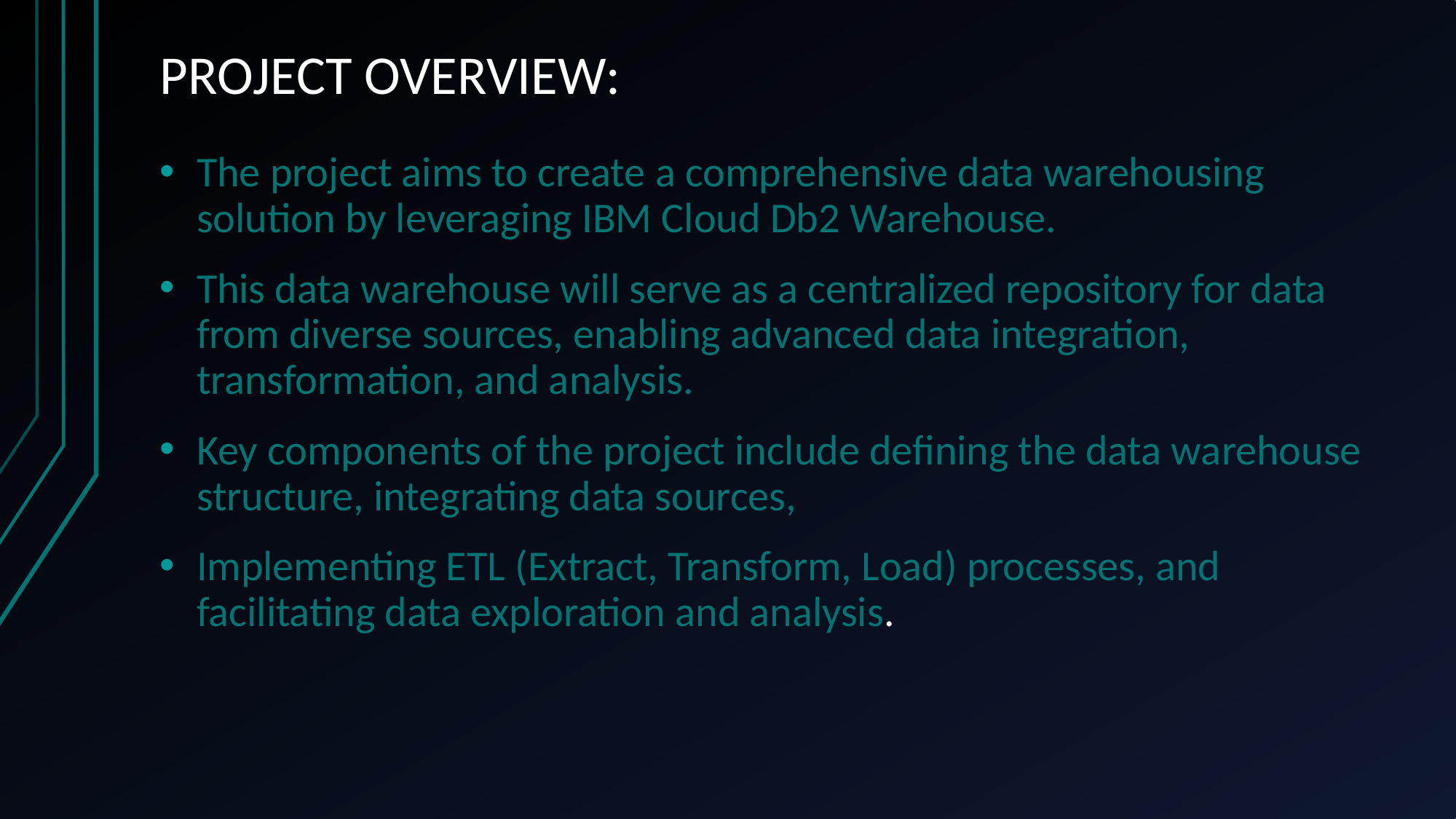

# PROJECT OVERVIEW:
The project aims to create a comprehensive data warehousing solution by leveraging IBM Cloud Db2 Warehouse.
This data warehouse will serve as a centralized repository for data from diverse sources, enabling advanced data integration, transformation, and analysis.
Key components of the project include defining the data warehouse structure, integrating data sources,
Implementing ETL (Extract, Transform, Load) processes, and facilitating data exploration and analysis.